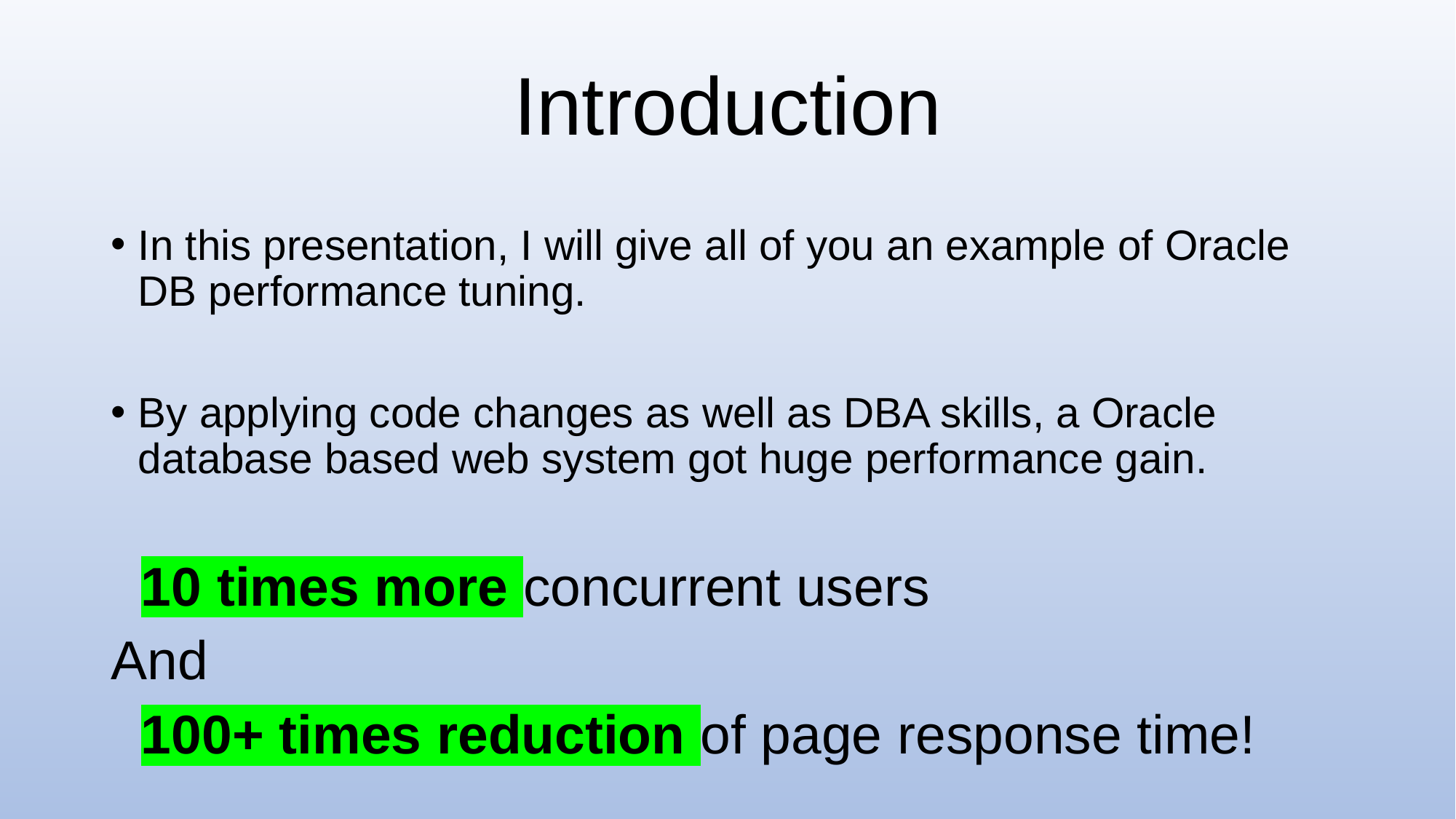

Introduction
In this presentation, I will give all of you an example of Oracle DB performance tuning.

By applying code changes as well as DBA skills, a Oracle database based web system got huge performance gain.

  10 times more concurrent users
And
  100+ times reduction of page response time!